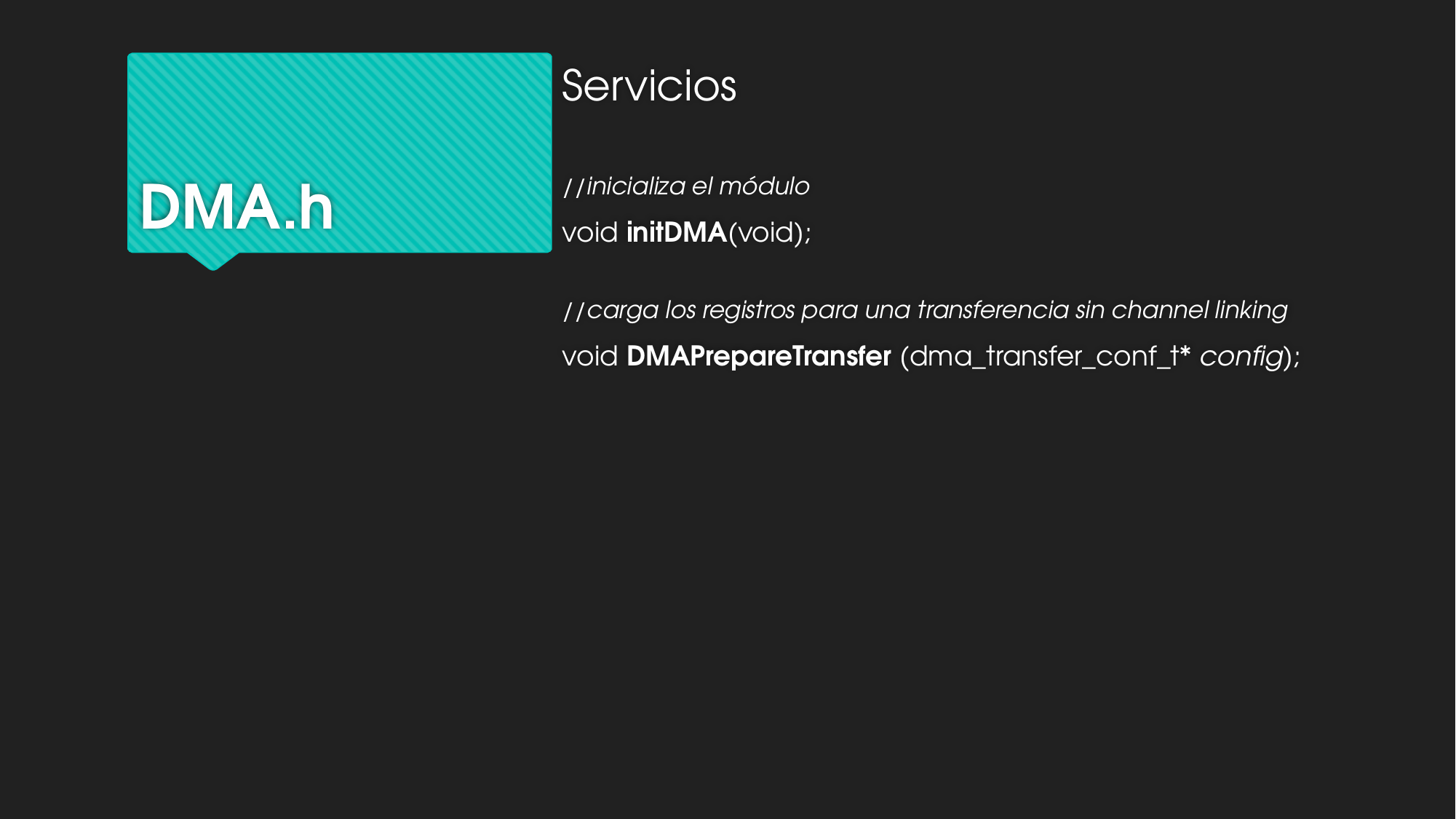

# DMA.h
Servicios

//inicializa el módulo
void initDMA(void);
//carga los registros para una transferencia sin channel linking
void DMAPrepareTransfer (dma_transfer_conf_t* config);